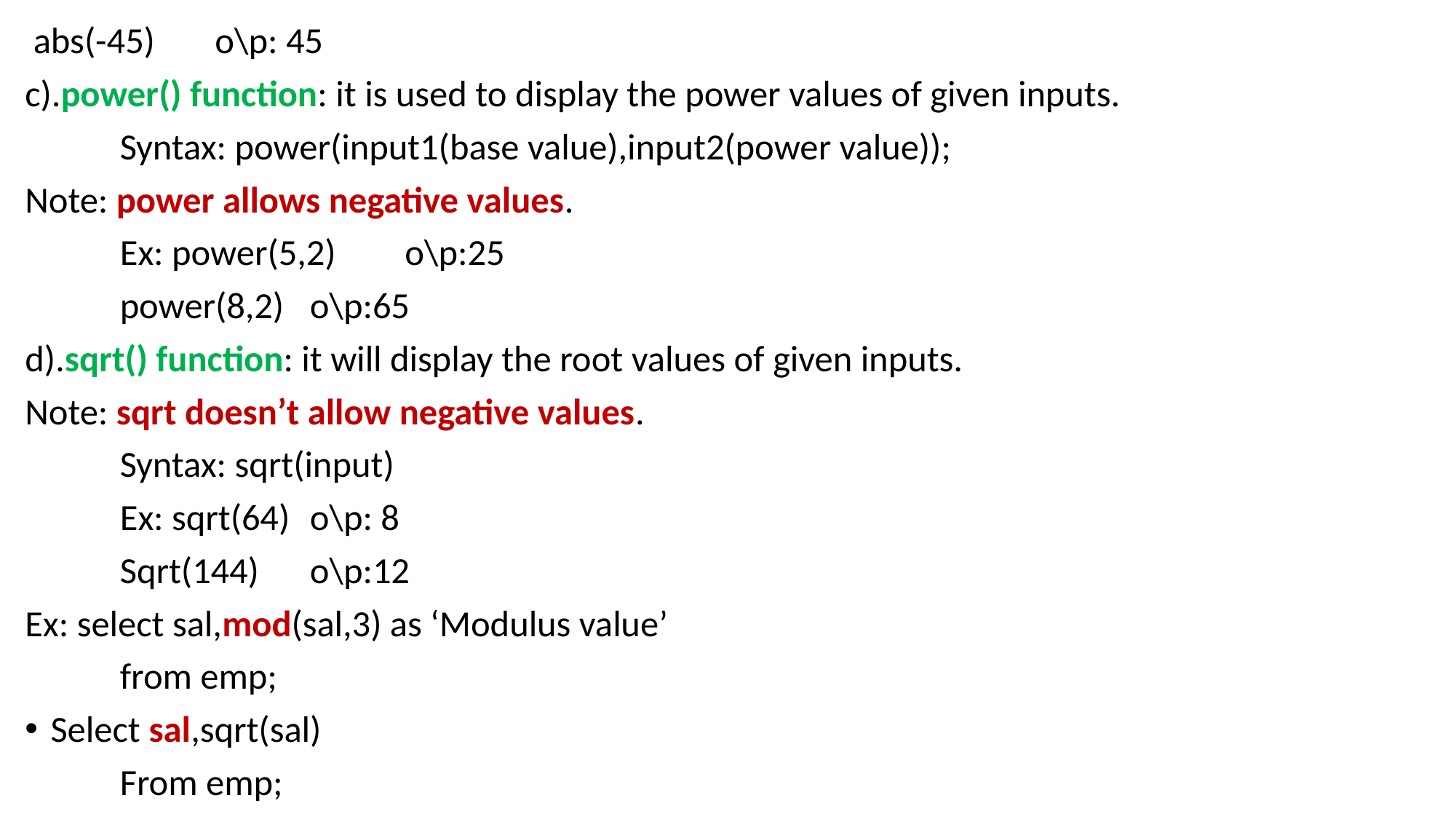

abs(-45)	o\p: 45
c).power() function: it is used to display the power values of given inputs.
	Syntax: power(input1(base value),input2(power value));
Note: power allows negative values.
	Ex: power(5,2)	o\p:25
 		power(8,2)	o\p:65
d).sqrt() function: it will display the root values of given inputs.
Note: sqrt doesn’t allow negative values.
	Syntax: sqrt(input)
	Ex: sqrt(64)	o\p: 8
	Sqrt(144)	o\p:12
Ex: select sal,mod(sal,3) as ‘Modulus value’
 	from emp;
Select sal,sqrt(sal)
	From emp;